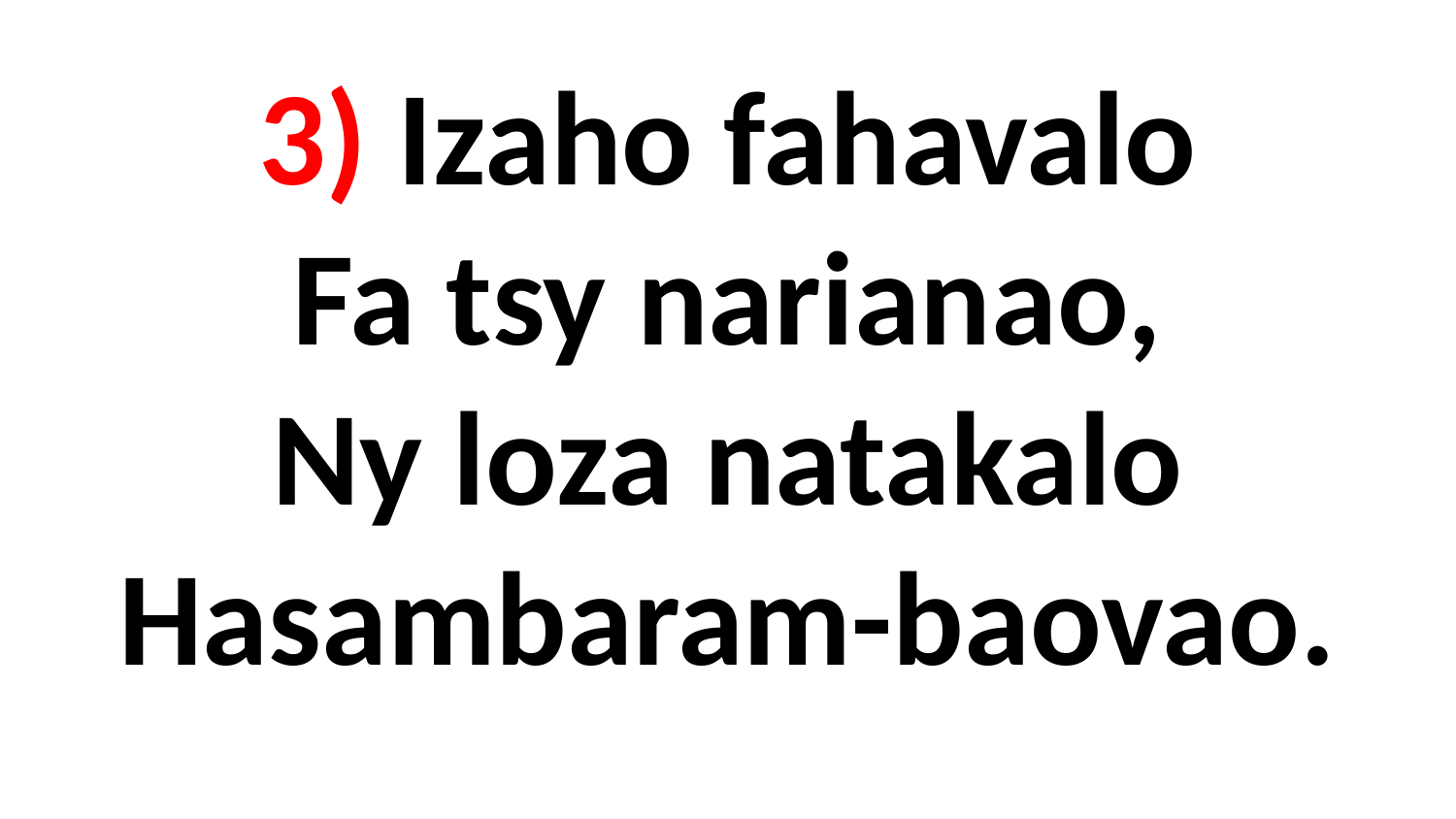

# 3) Izaho fahavalo Fa tsy narianao, Ny loza natakalo Hasambaram-baovao.